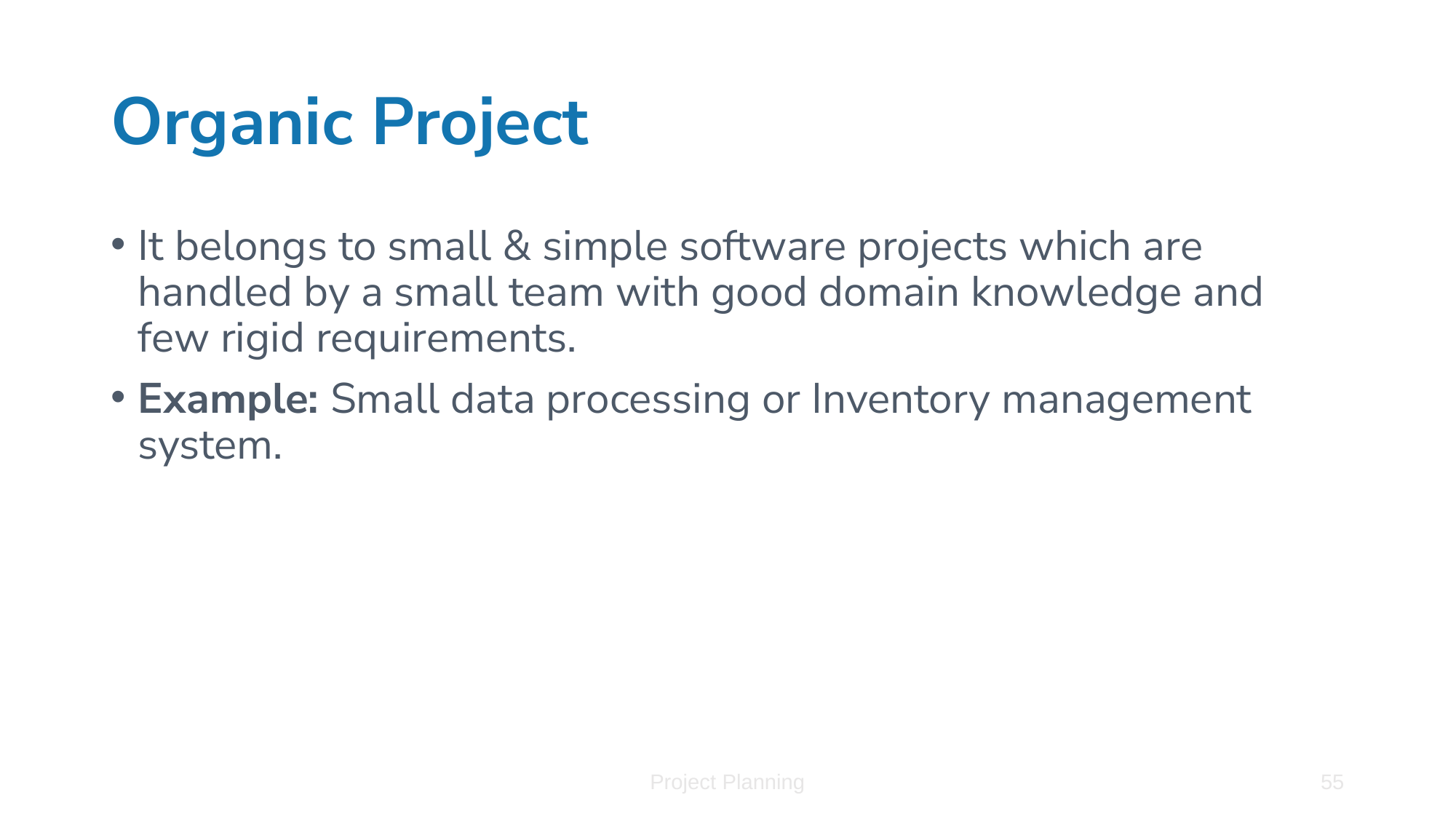

# Organic Project
It belongs to small & simple software projects which are handled by a small team with good domain knowledge and few rigid requirements.
Example: Small data processing or Inventory management system.

Project Planning
55